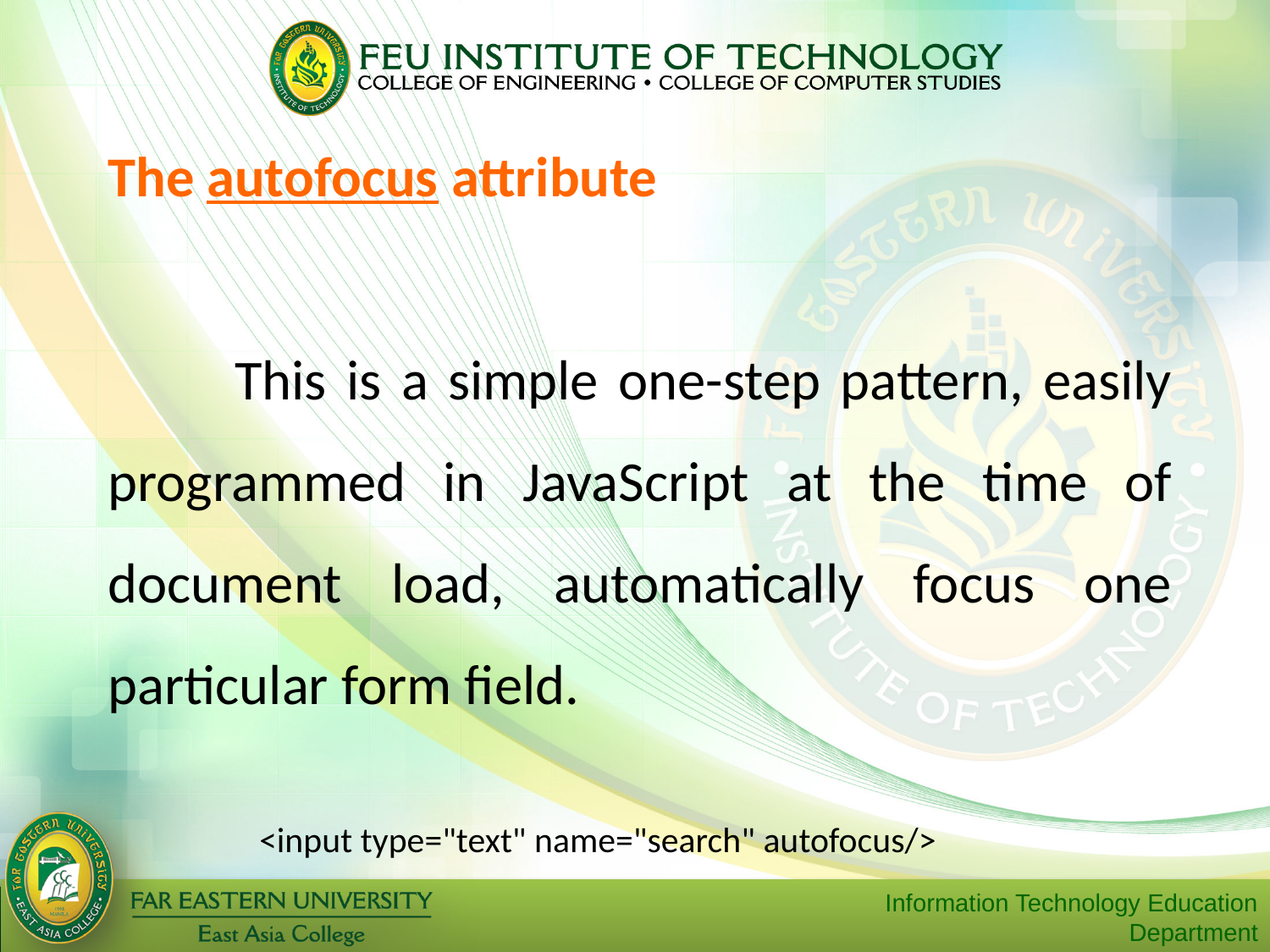

The autofocus attribute

	This is a simple one-step pattern, easily programmed in JavaScript at the time of document load, automatically focus one particular form field.

<input type="text" name="search" autofocus/>